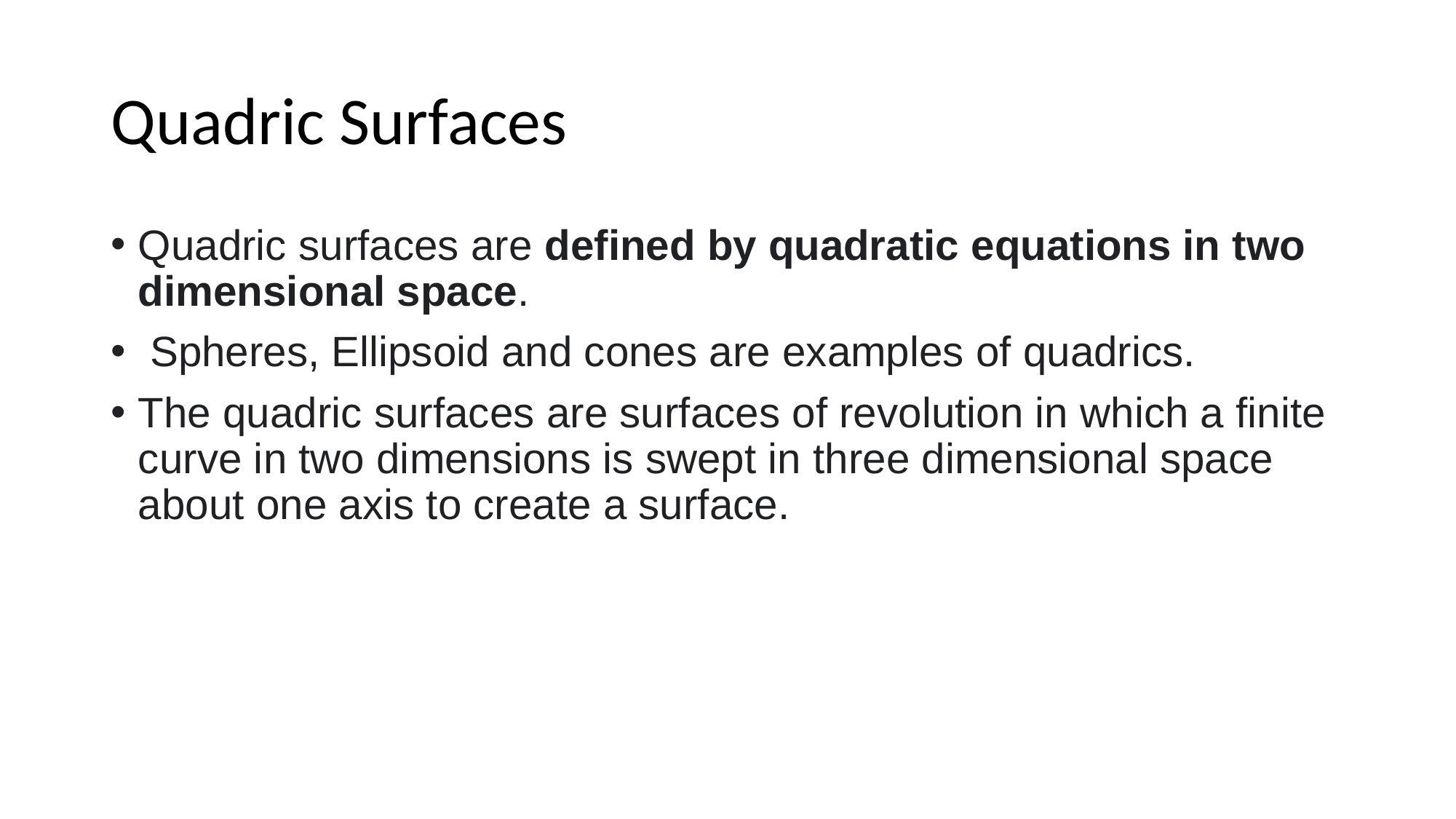

# Quadric Surfaces
Quadric surfaces are defined by quadratic equations in two dimensional space.
 Spheres, Ellipsoid and cones are examples of quadrics.
The quadric surfaces are surfaces of revolution in which a finite curve in two dimensions is swept in three dimensional space about one axis to create a surface.